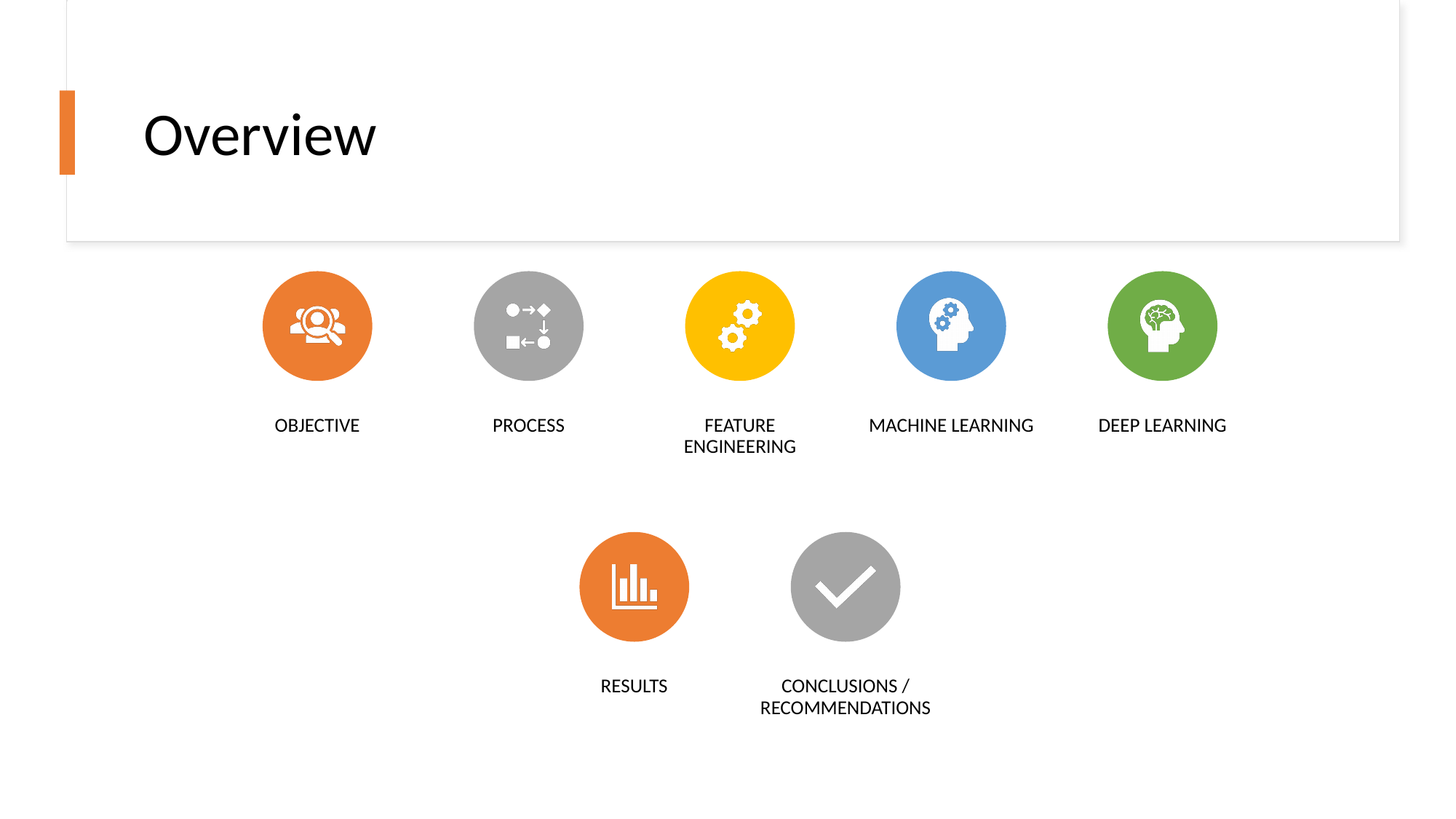

# Overview

Objective
Process
Feature Engineering
Machine Learning
Deep Learning
Results
Conclusions / Recommendations